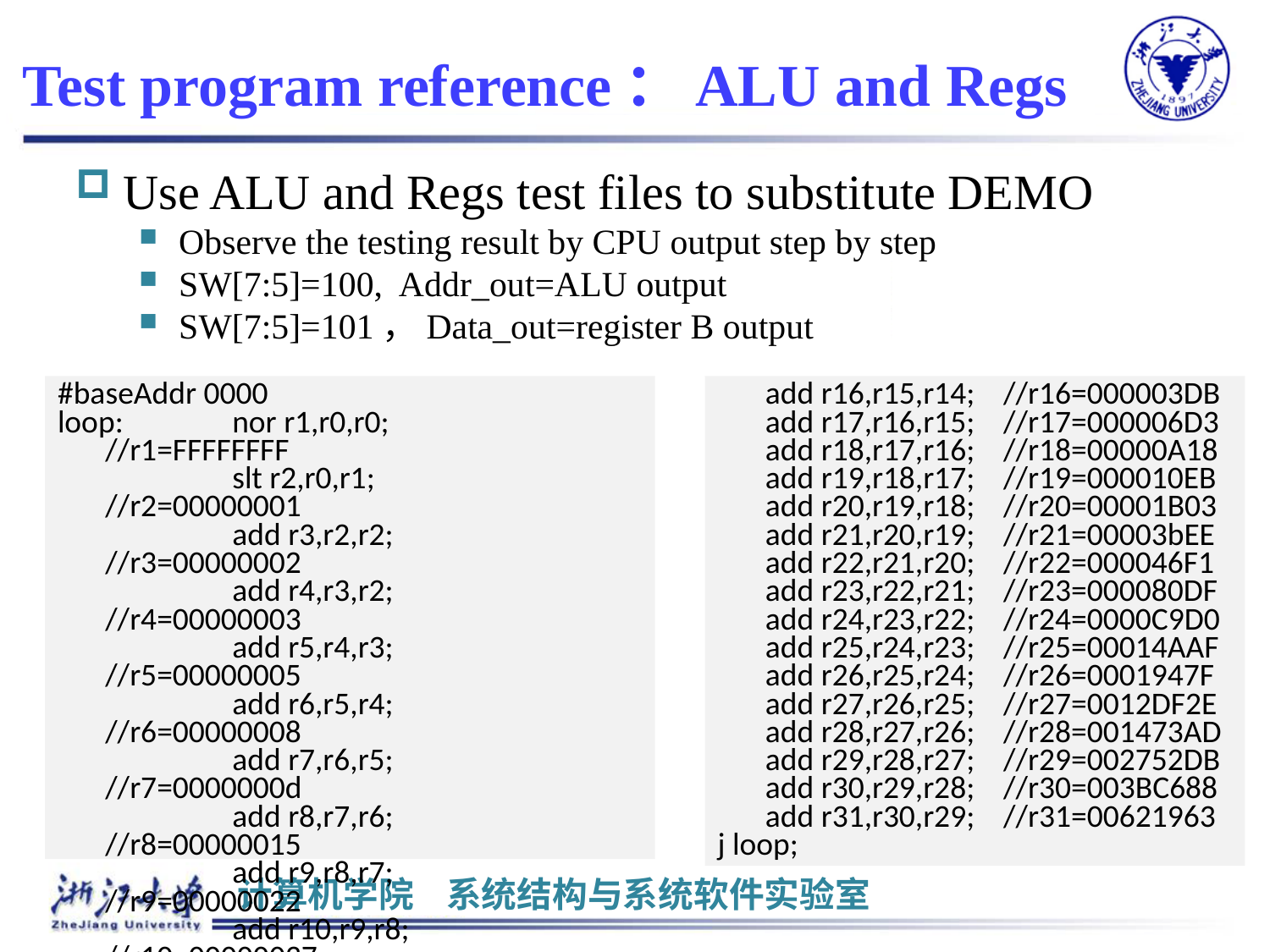

# Test program reference：ALU and Regs
Use ALU and Regs test files to substitute DEMO
Observe the testing result by CPU output step by step
SW[7:5]=100,  Addr_out=ALU output
SW[7:5]=101，Data_out=register B output

	add r16,r15,r14;    //r16=000003DB
	add r17,r16,r15;    //r17=000006D3
	add r18,r17,r16;    //r18=00000A18
	add r19,r18,r17;    //r19=000010EB
	add r20,r19,r18;    //r20=00001B03
	add r21,r20,r19;    //r21=00003bEE
	add r22,r21,r20;    //r22=000046F1
	add r23,r22,r21;    //r23=000080DF
	add r24,r23,r22;    //r24=0000C9D0
	add r25,r24,r23;    //r25=00014AAF
	add r26,r25,r24;    //r26=0001947F
	add r27,r26,r25;    //r27=0012DF2E
	add r28,r27,r26;    //r28=001473AD
	add r29,r28,r27;    //r29=002752DB
	add r30,r29,r28;    //r30=003BC688
	add r31,r30,r29;    //r31=00621963
j loop;
#baseAddr 0000
loop:	nor r1,r0,r0;      	//r1=FFFFFFFF
		slt r2,r0,r1;       	//r2=00000001
		add r3,r2,r2;     	//r3=00000002
		add r4,r3,r2;    	//r4=00000003
		add r5,r4,r3;     	//r5=00000005
		add r6,r5,r4;     	//r6=00000008
		add r7,r6,r5;     	//r7=0000000d
		add r8,r7,r6;     	//r8=00000015
		add r9,r8,r7;    	//r9=00000022
		add r10,r9,r8;         //r10=00000037
		add r11,r10,r9;       //r11=00000059
		add r12,r11,r10;    //r12=00000090
		add r13,r12,r11;    //r13=000000E9
		add r14,r13,r12;    //r14=00000179
		add r15,r14,r13;    //r15=00000262